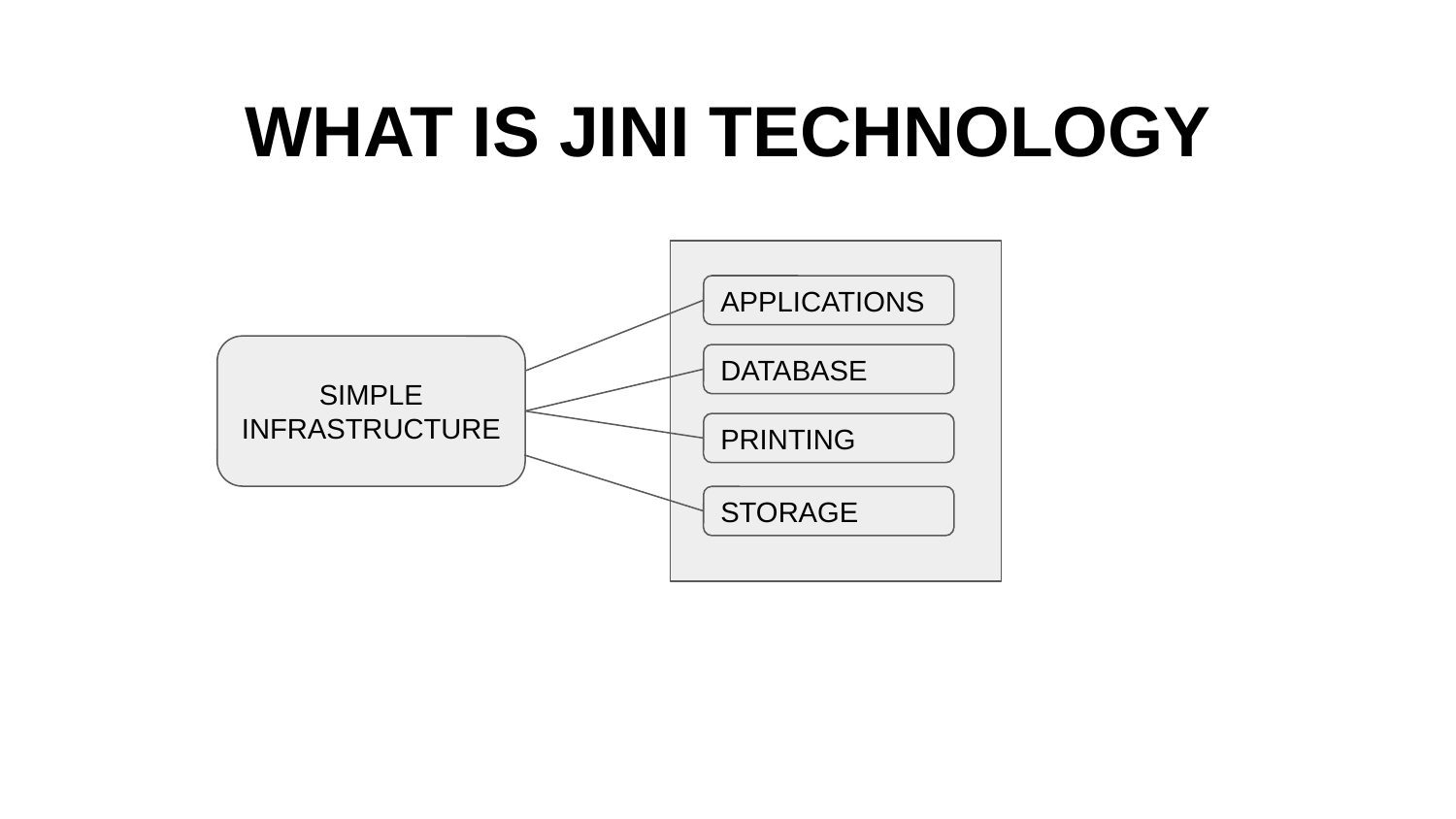

# WHAT IS JINI TECHNOLOGY

APPLICATIONS
SIMPLE
INFRASTRUCTURE
DATABASE
PRINTING
STORAGE